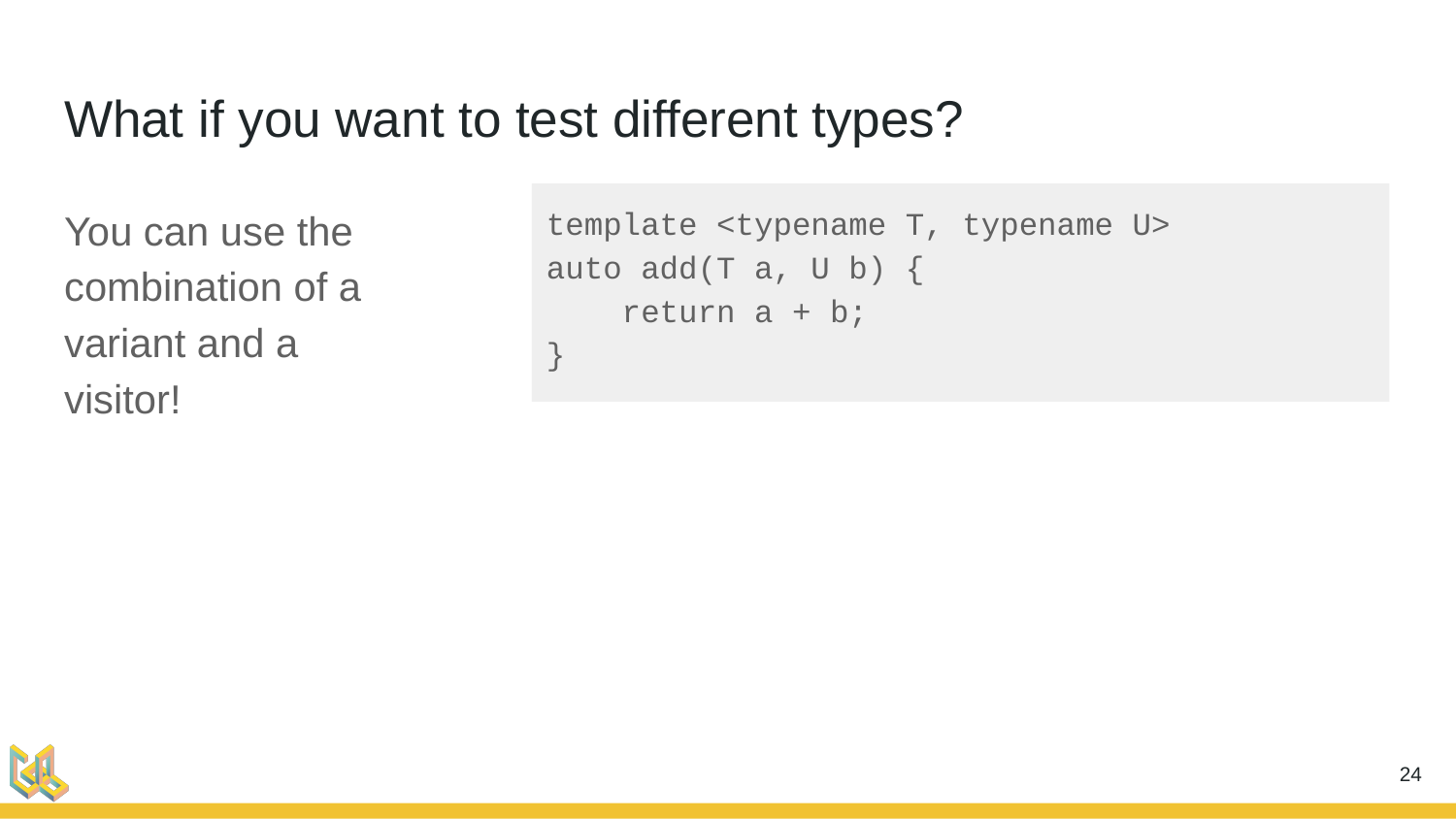

# What if you want to test different types?
You can use the combination of a variant and a visitor!
template <typename T, typename U>
auto add(T a, U b) {
    return a + b;
}
24